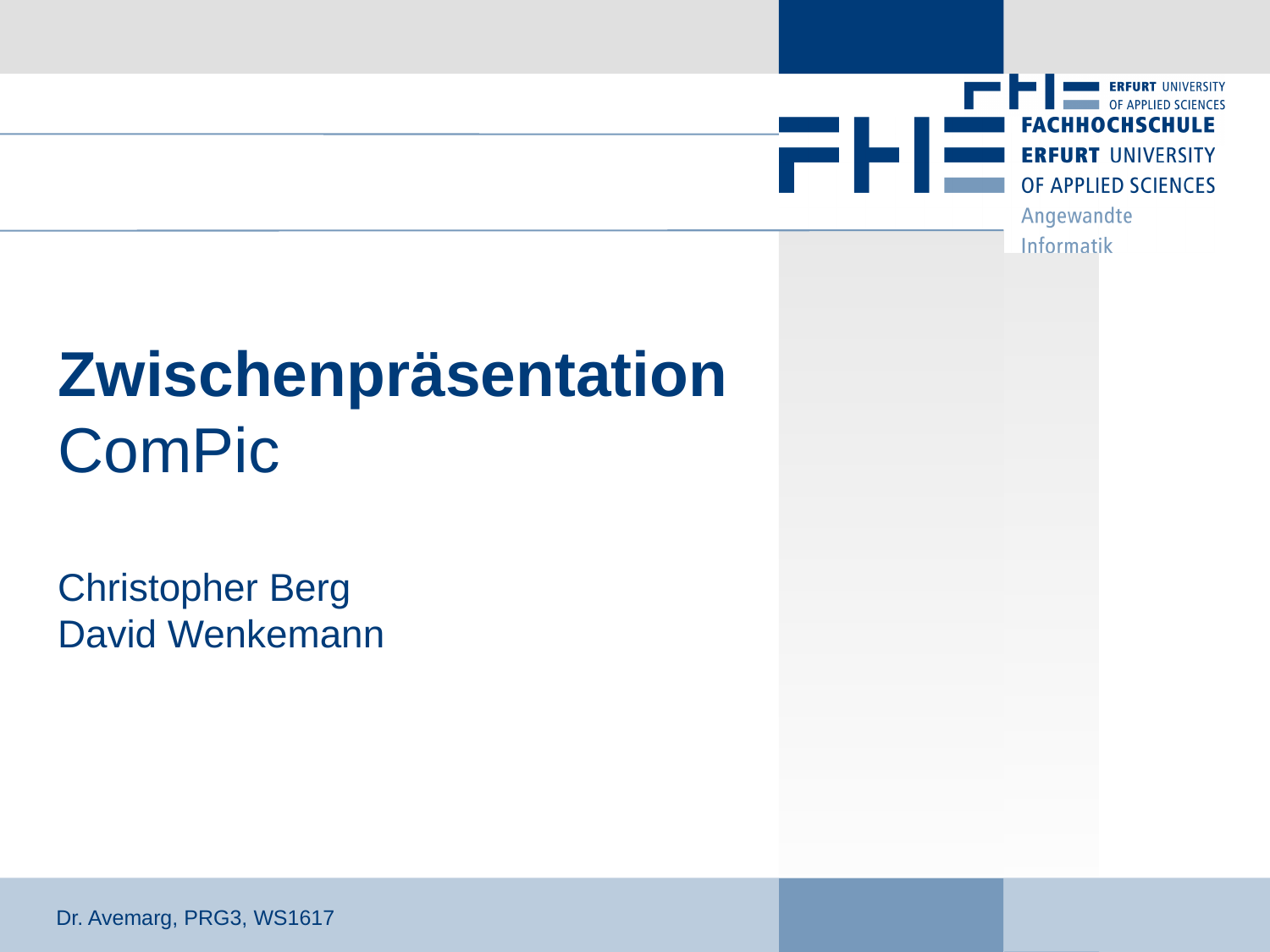

# Zwischenpräsentation ComPic
Christopher Berg
David Wenkemann

Dr. Avemarg, PRG3, WS1617